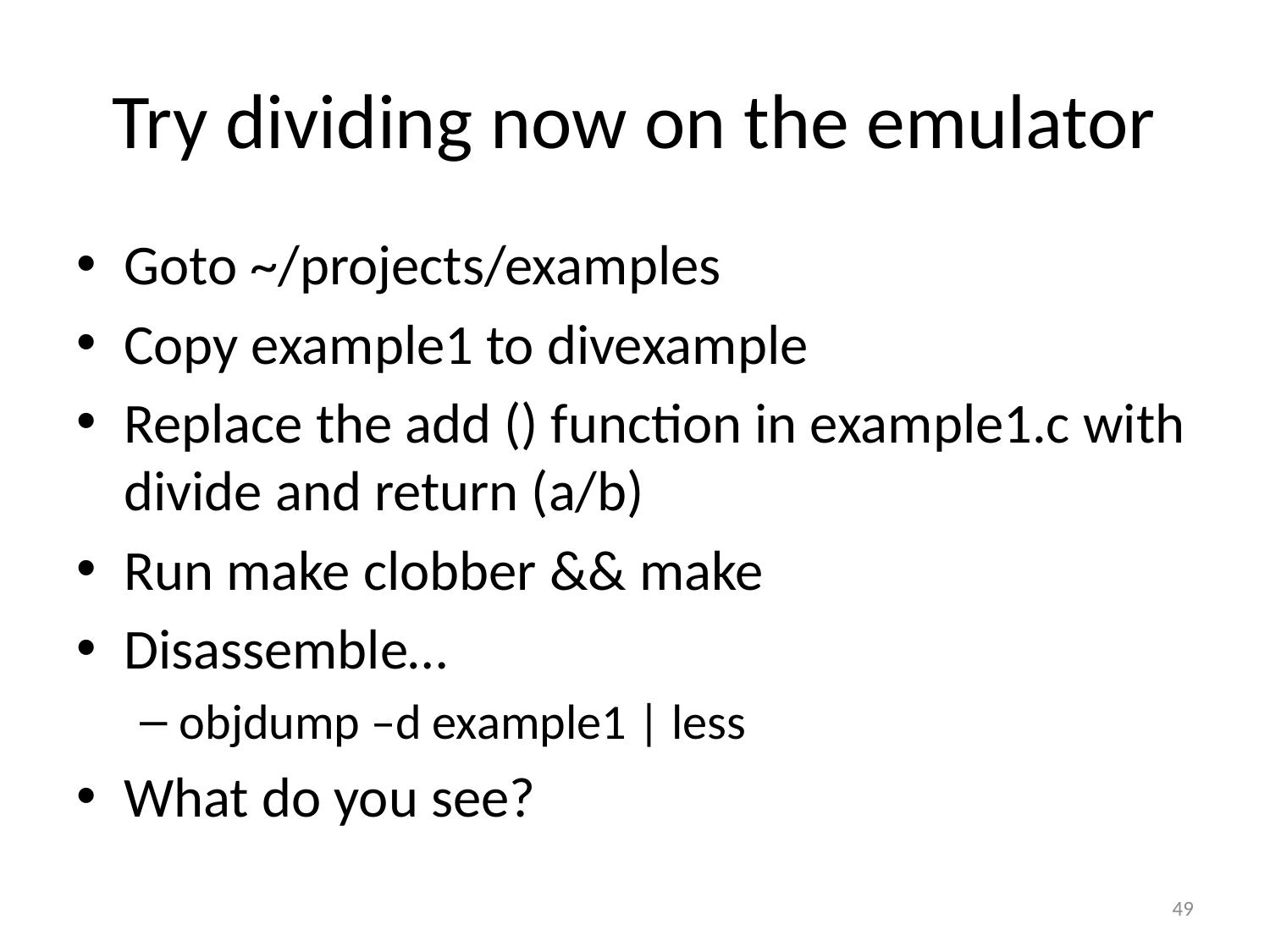

# Try dividing now on the emulator
Goto ~/projects/examples
Copy example1 to divexample
Replace the add () function in example1.c with divide and return (a/b)
Run make clobber && make
Disassemble…
objdump –d example1 | less
What do you see?
49